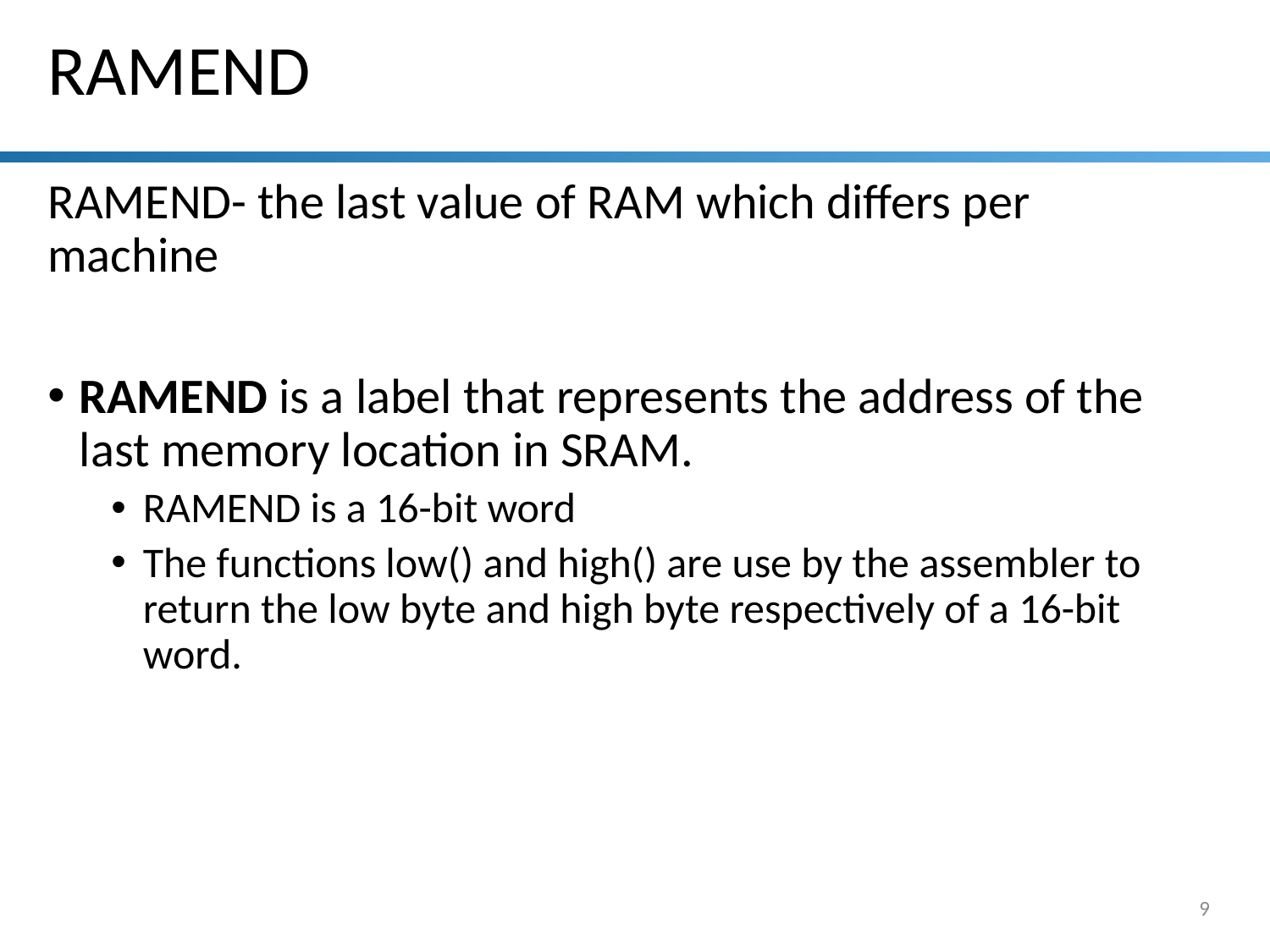

# RAMEND
RAMEND- the last value of RAM which differs per machine

RAMEND is a label that represents the address of the last memory location in SRAM.
RAMEND is a 16-bit word
The functions low() and high() are use by the assembler to return the low byte and high byte respectively of a 16-bit word.

9